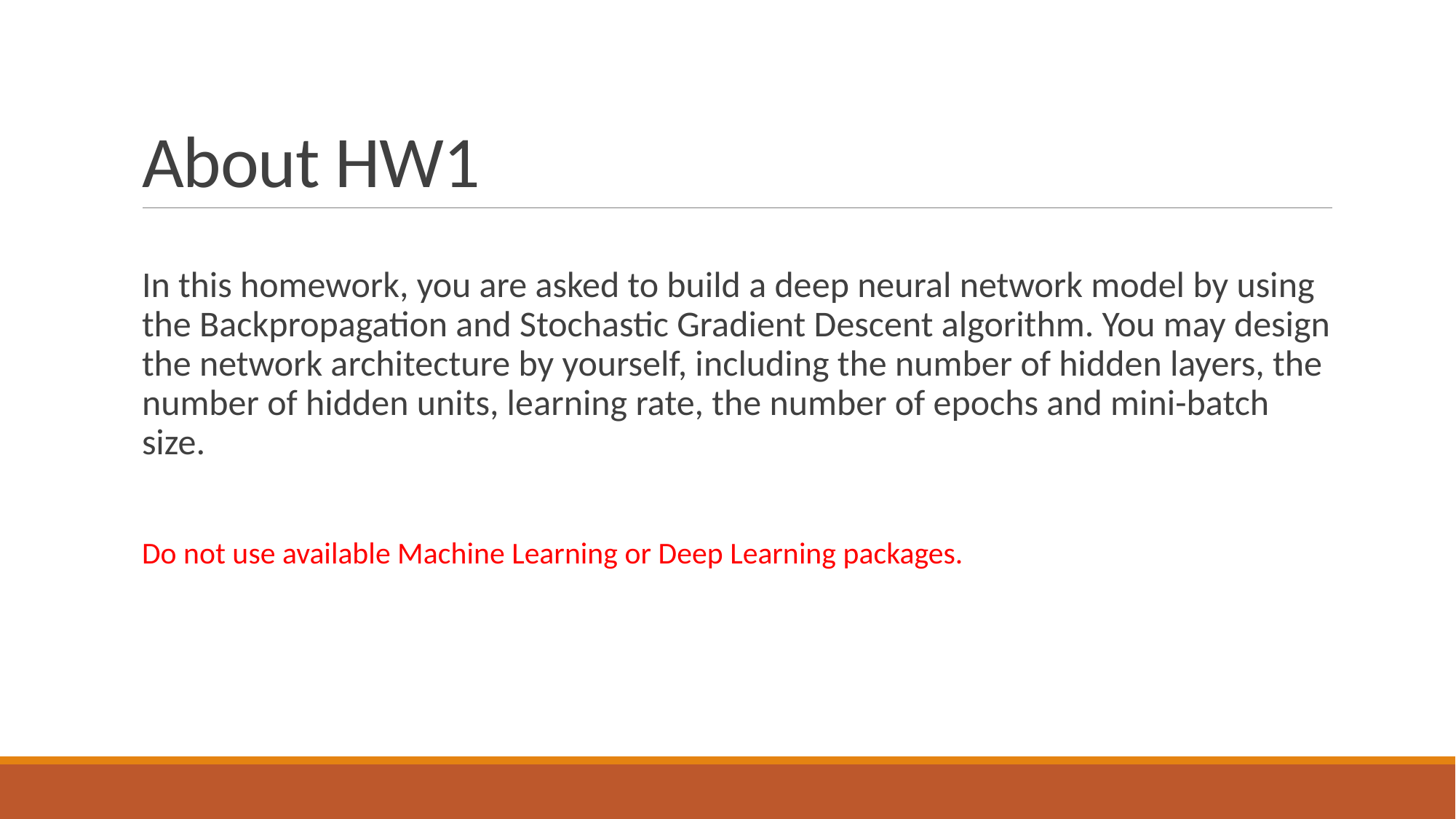

# About HW1
In this homework, you are asked to build a deep neural network model by using the Backpropagation and Stochastic Gradient Descent algorithm. You may design the network architecture by yourself, including the number of hidden layers, the number of hidden units, learning rate, the number of epochs and mini-batch size.

Do not use available Machine Learning or Deep Learning packages.